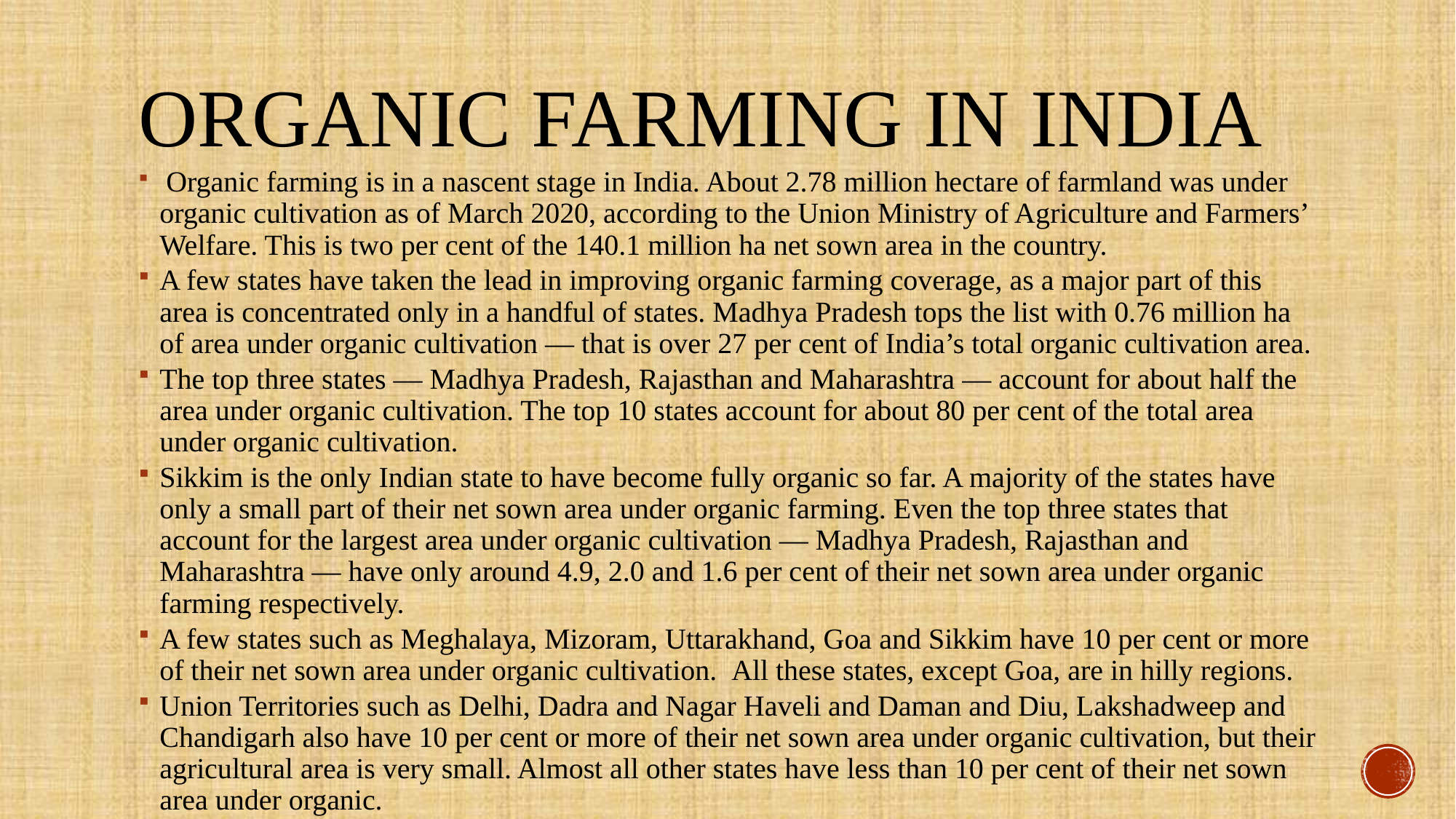

# Organic farming in india
 Organic farming is in a nascent stage in India. About 2.78 million hectare of farmland was under organic cultivation as of March 2020, according to the Union Ministry of Agriculture and Farmers’ Welfare. This is two per cent of the 140.1 million ha net sown area in the country.
A few states have taken the lead in improving organic farming coverage, as a major part of this area is concentrated only in a handful of states. Madhya Pradesh tops the list with 0.76 million ha of area under organic cultivation — that is over 27 per cent of India’s total organic cultivation area.
The top three states — Madhya Pradesh, Rajasthan and Maharashtra — account for about half the area under organic cultivation. The top 10 states account for about 80 per cent of the total area under organic cultivation.
Sikkim is the only Indian state to have become fully organic so far. A majority of the states have only a small part of their net sown area under organic farming. Even the top three states that account for the largest area under organic cultivation — Madhya Pradesh, Rajasthan and Maharashtra — have only around 4.9, 2.0 and 1.6 per cent of their net sown area under organic farming respectively.
A few states such as Meghalaya, Mizoram, Uttarakhand, Goa and Sikkim have 10 per cent or more of their net sown area under organic cultivation.  All these states, except Goa, are in hilly regions.
Union Territories such as Delhi, Dadra and Nagar Haveli and Daman and Diu, Lakshadweep and Chandigarh also have 10 per cent or more of their net sown area under organic cultivation, but their agricultural area is very small. Almost all other states have less than 10 per cent of their net sown area under organic.